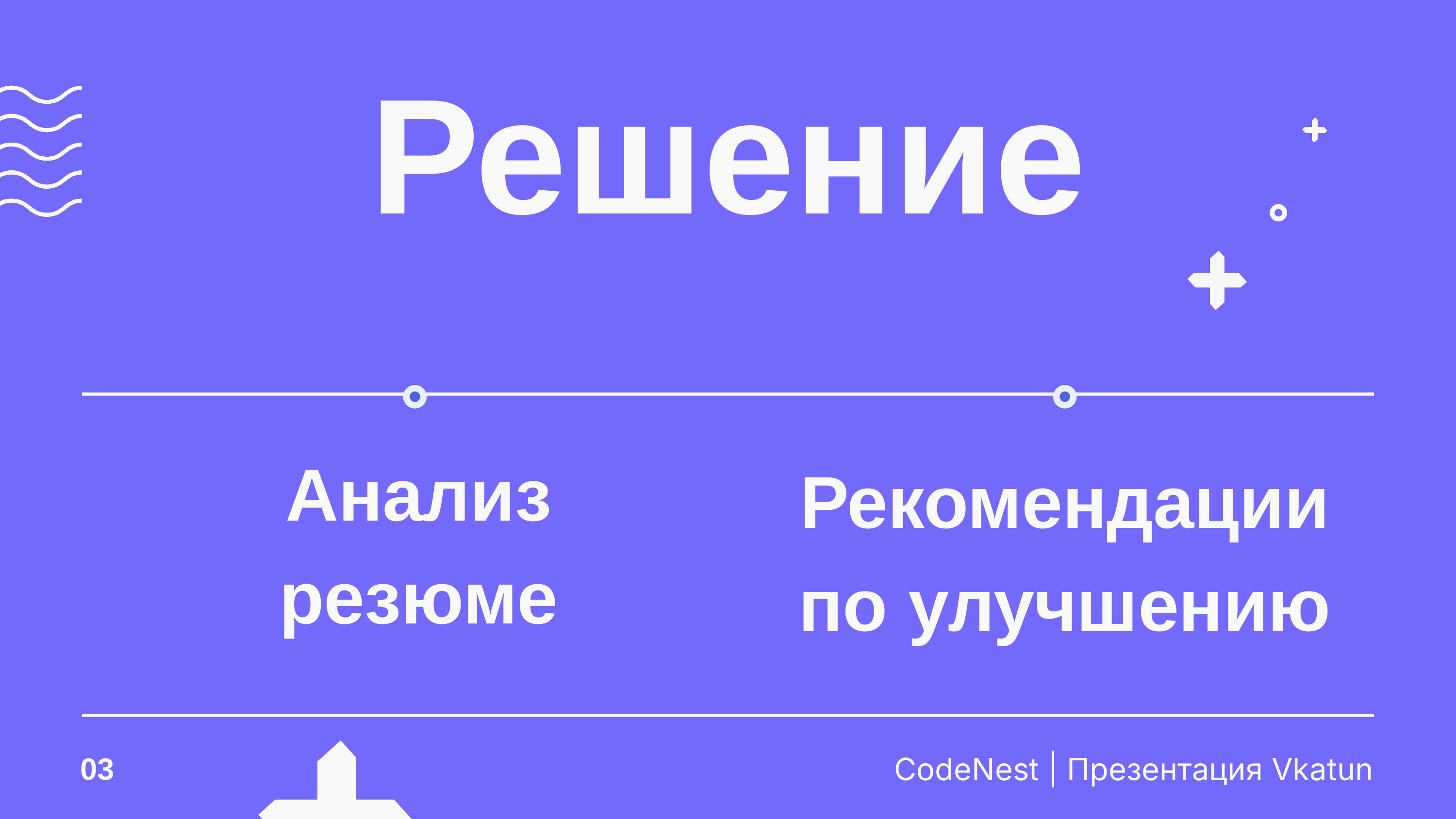

Решение

Анализ резюме
Рекомендации
по улучшению

03
СodeNest | Презентация Vkatun